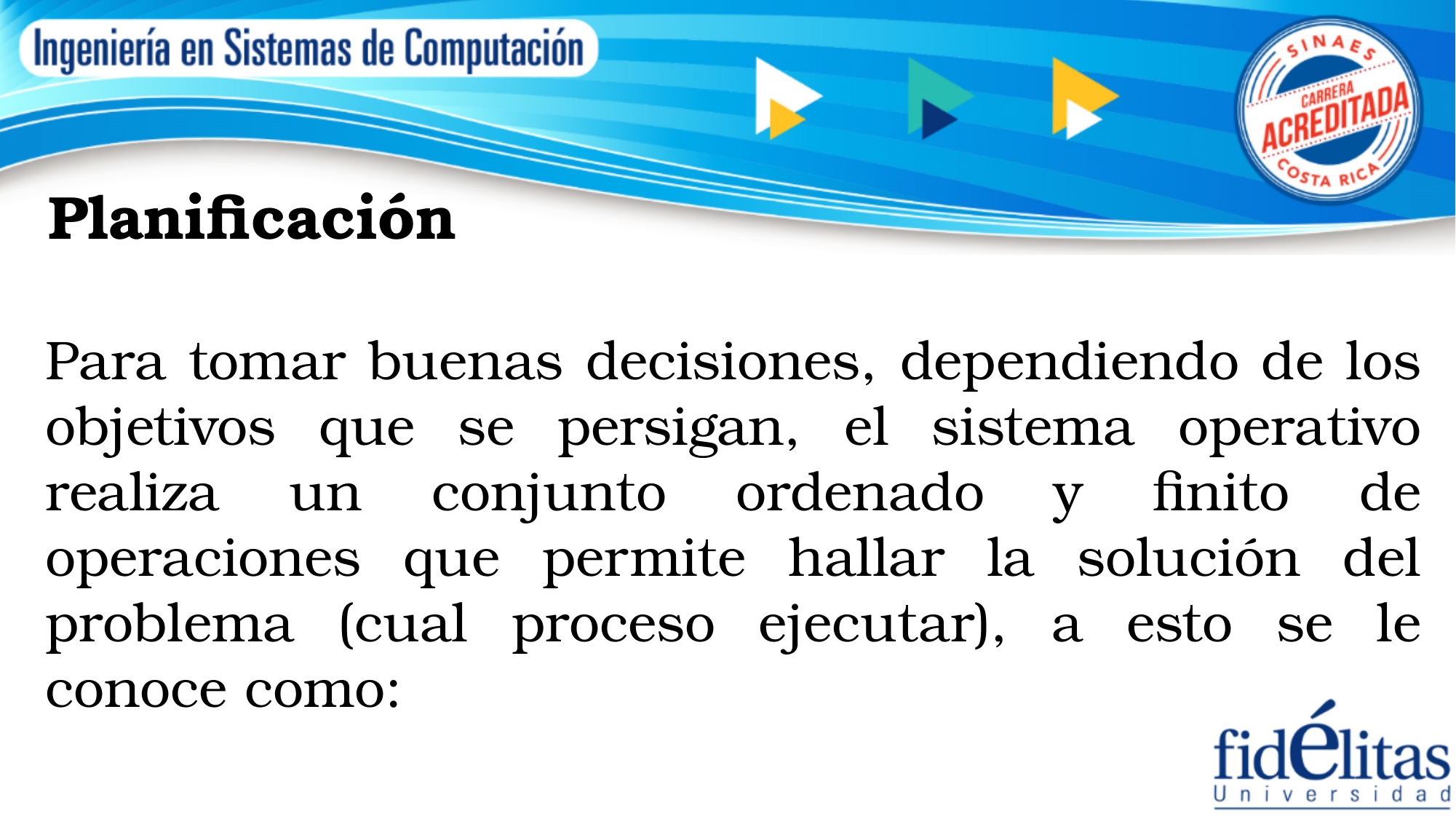

Planificación
Para tomar buenas decisiones, dependiendo de los objetivos que se persigan, el sistema operativo realiza un conjunto ordenado y finito de operaciones que permite hallar la solución del problema (cual proceso ejecutar), a esto se le conoce como: